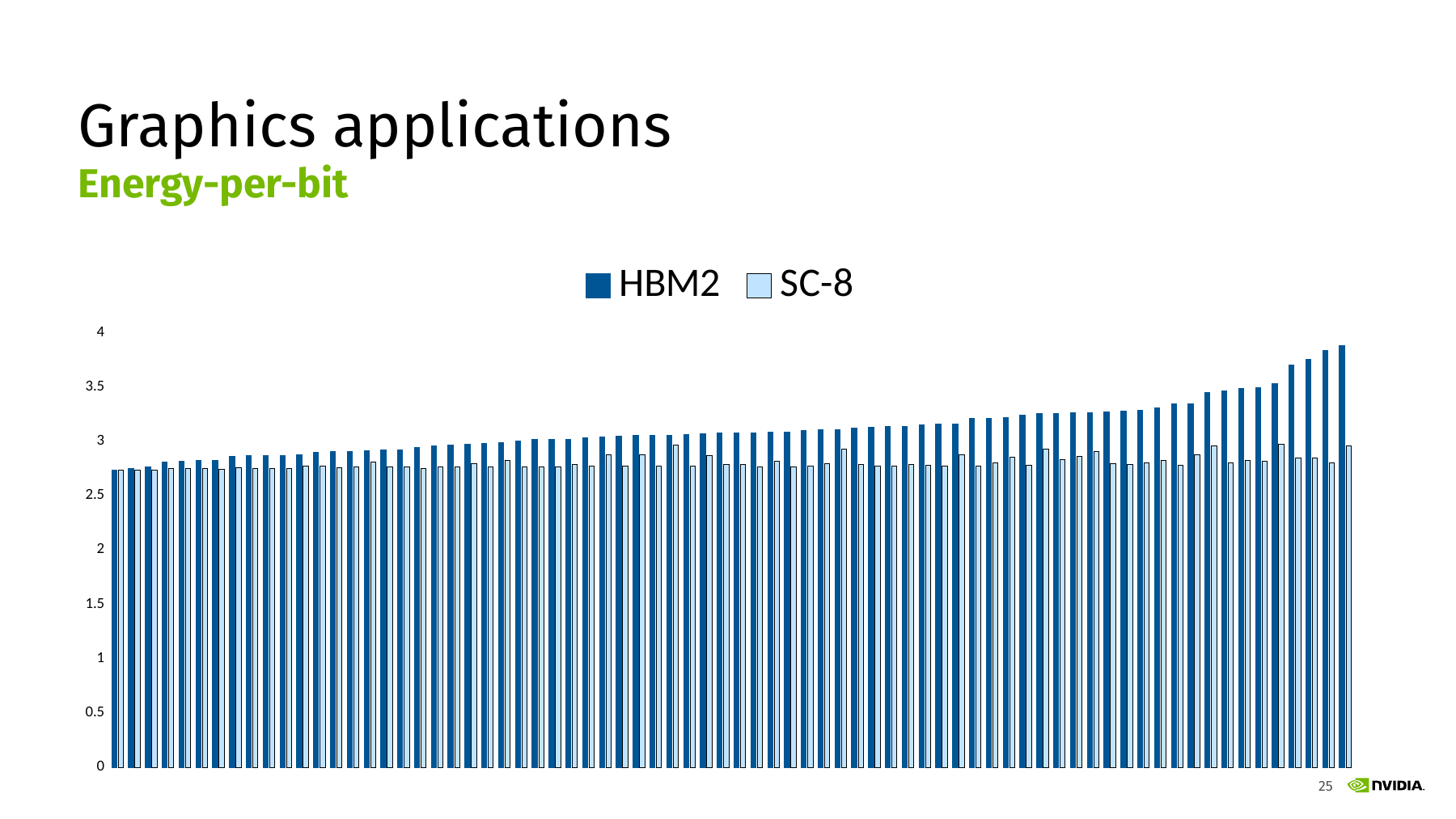

# Graphics applications
Energy-per-bit

### Chart

| Category | HBM2 | SC-8 |
|---|---|---|